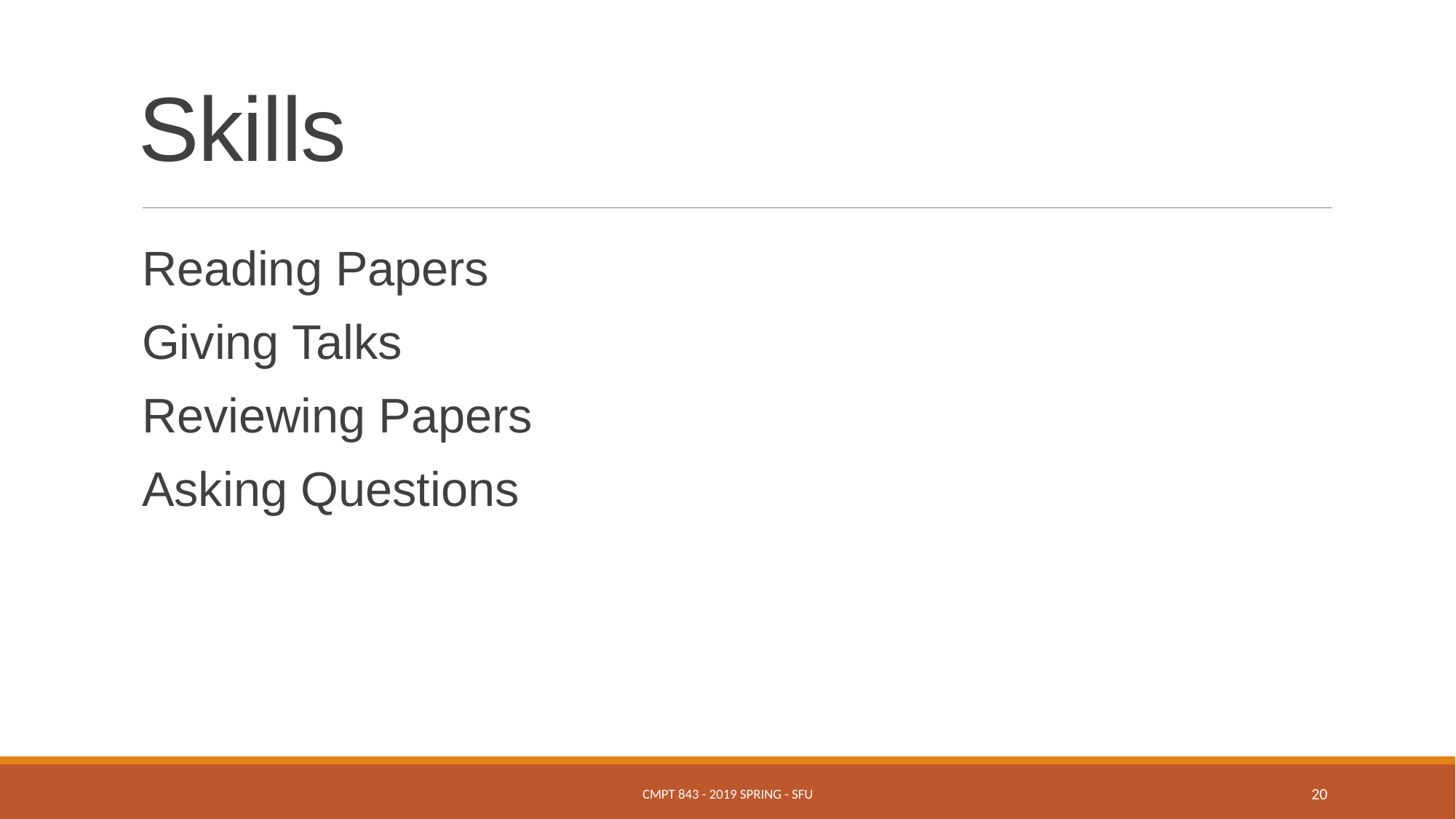

# Skills
Reading Papers
Giving Talks
Reviewing Papers
Asking Questions
CMPT 843 - 2019 Spring - SFU
20